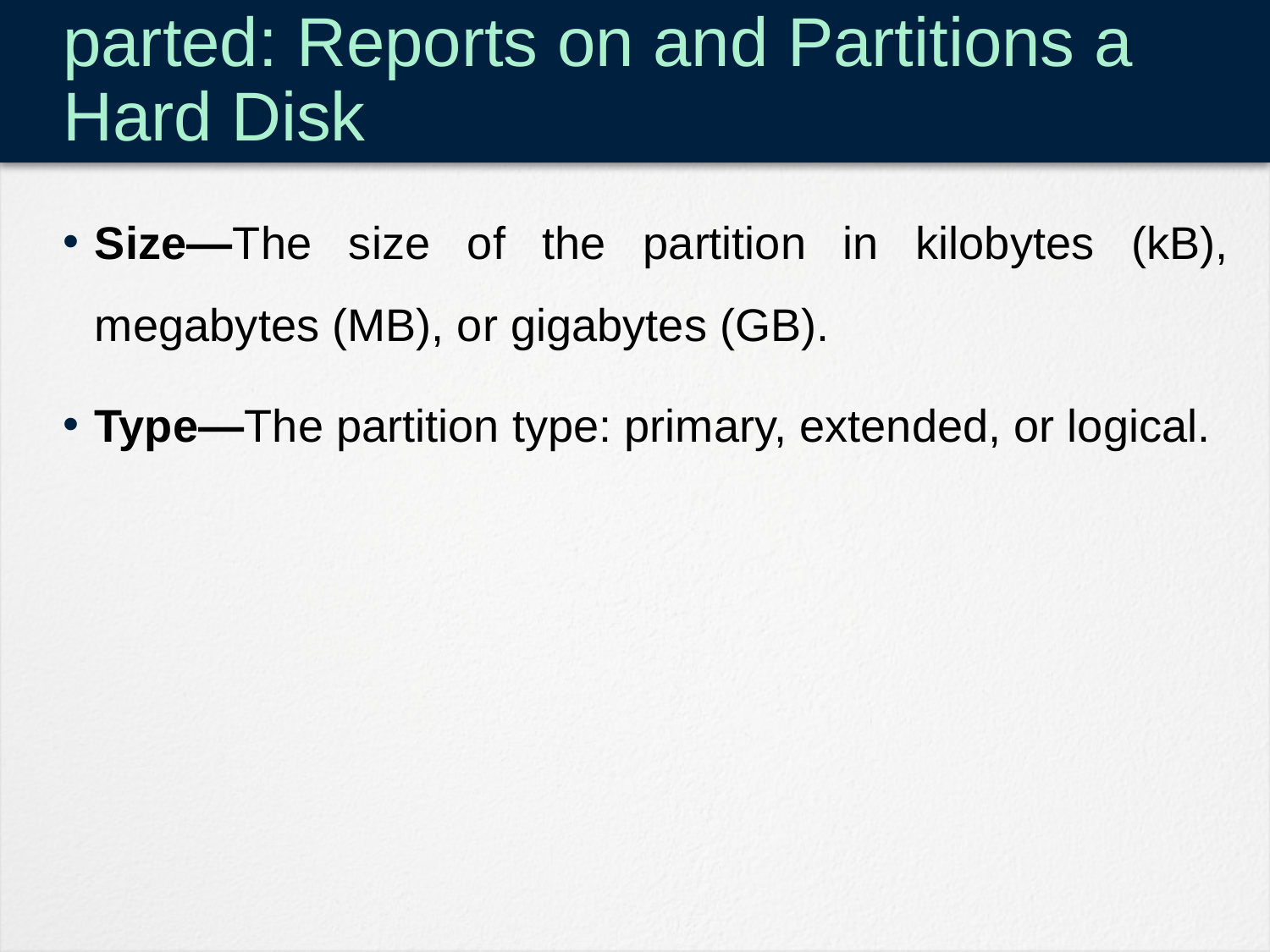

# parted: Reports on and Partitions a Hard Disk
Size—The size of the partition in kilobytes (kB), megabytes (MB), or gigabytes (GB).
Type—The partition type: primary, extended, or logical.